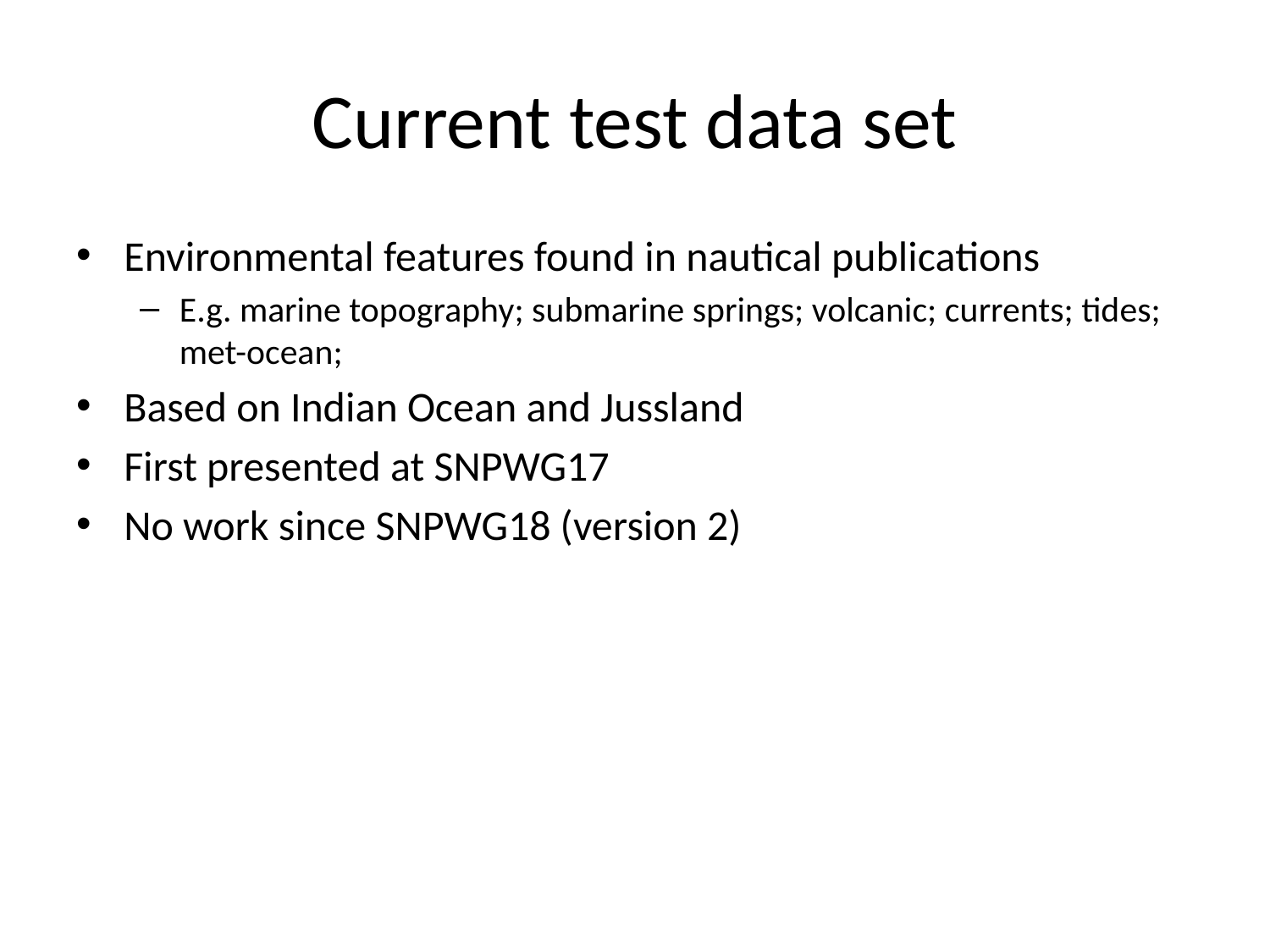

# Current test data set
Environmental features found in nautical publications
E.g. marine topography; submarine springs; volcanic; currents; tides; met-ocean;
Based on Indian Ocean and Jussland
First presented at SNPWG17
No work since SNPWG18 (version 2)